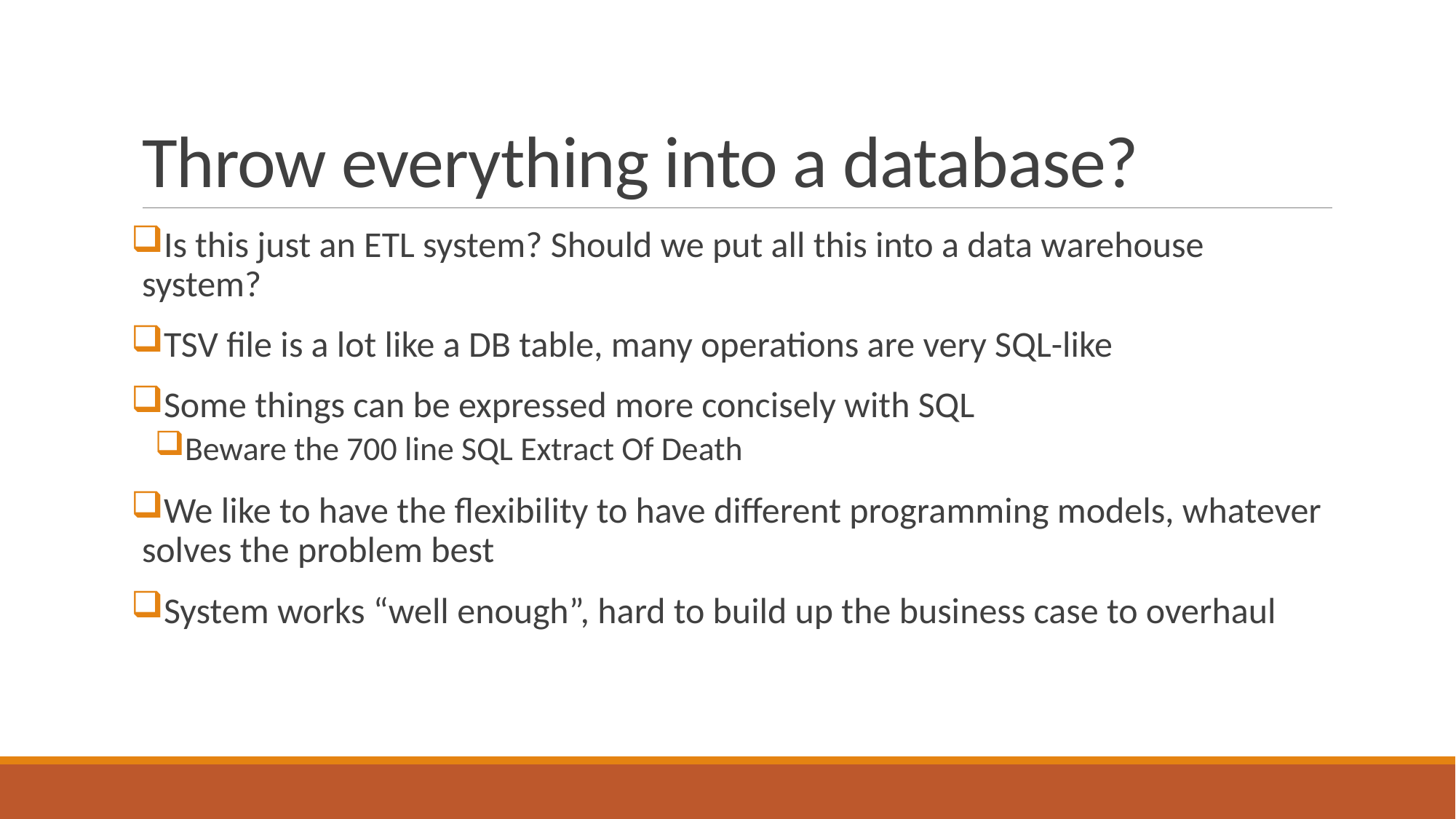

# Throw everything into a database?
Is this just an ETL system? Should we put all this into a data warehouse system?
TSV file is a lot like a DB table, many operations are very SQL-like
Some things can be expressed more concisely with SQL
Beware the 700 line SQL Extract Of Death
We like to have the flexibility to have different programming models, whatever solves the problem best
System works “well enough”, hard to build up the business case to overhaul